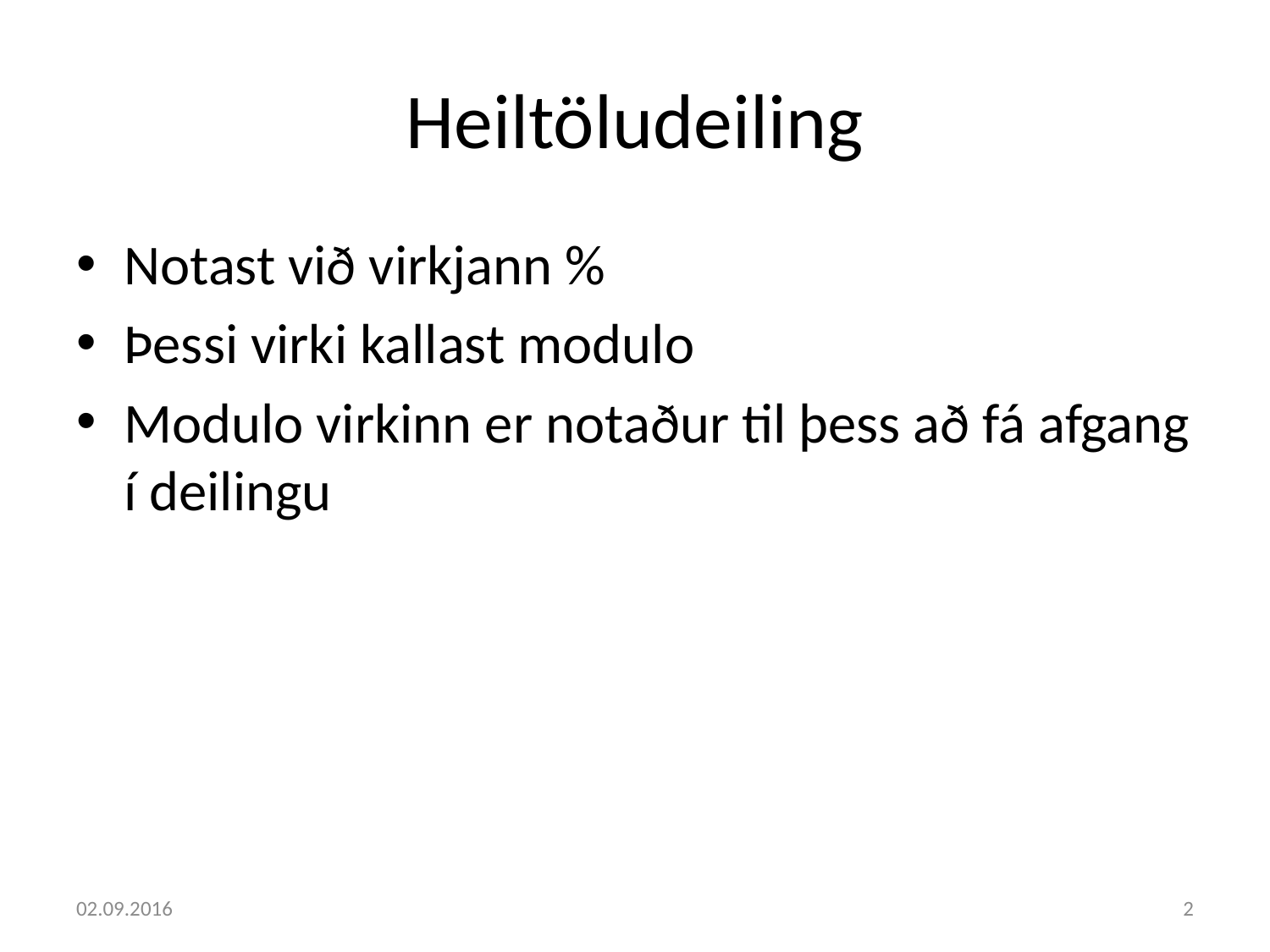

# Heiltöludeiling
Notast við virkjann %
Þessi virki kallast modulo
Modulo virkinn er notaður til þess að fá afgang í deilingu

02.09.2016
2